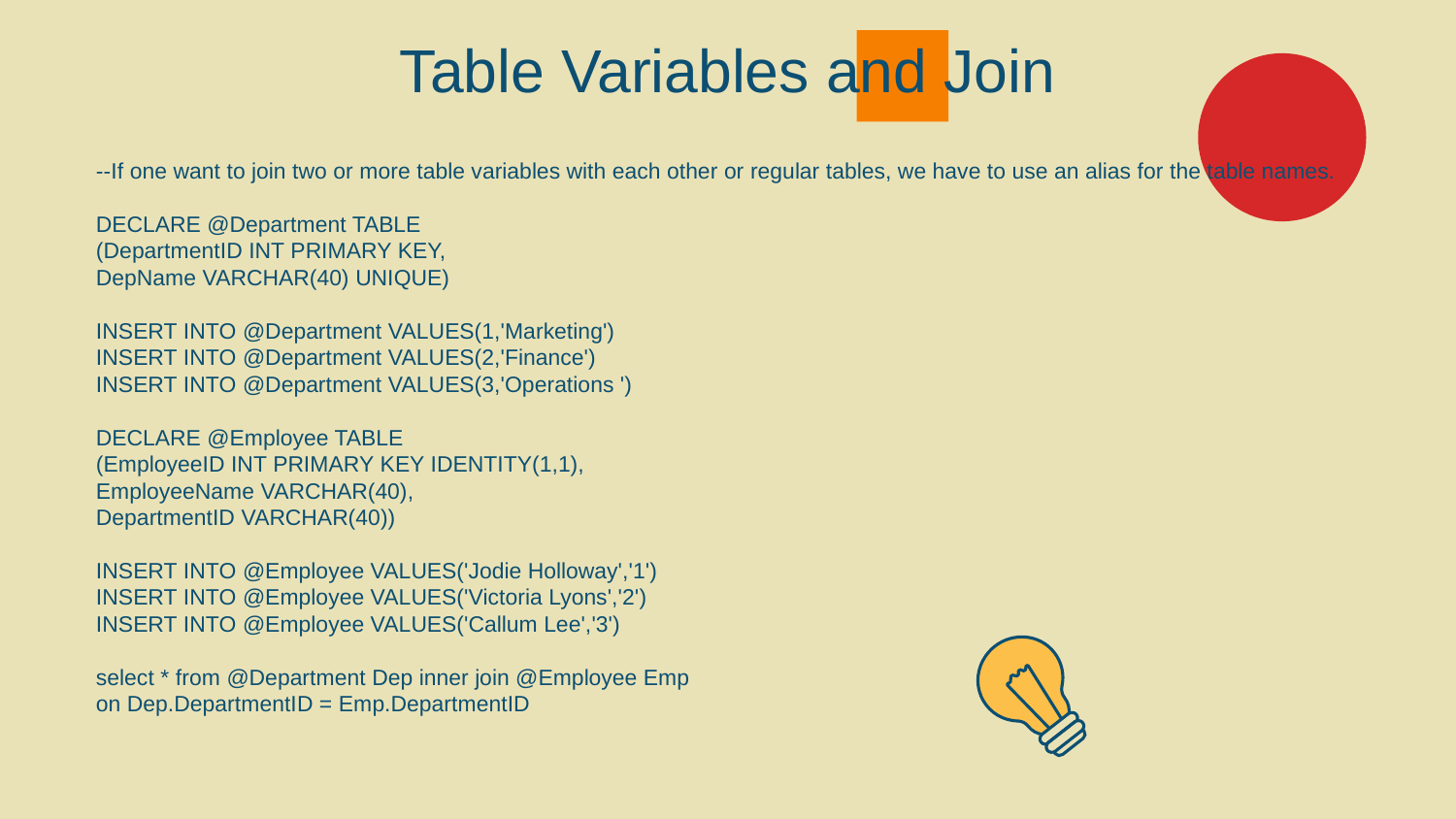

# Table Variables and Join
--If one want to join two or more table variables with each other or regular tables, we have to use an alias for the table names.

DECLARE @Department TABLE
(DepartmentID INT PRIMARY KEY,
DepName VARCHAR(40) UNIQUE)

INSERT INTO @Department VALUES(1,'Marketing')
INSERT INTO @Department VALUES(2,'Finance')
INSERT INTO @Department VALUES(3,'Operations ')

DECLARE @Employee TABLE
(EmployeeID INT PRIMARY KEY IDENTITY(1,1),
EmployeeName VARCHAR(40),
DepartmentID VARCHAR(40))

INSERT INTO @Employee VALUES('Jodie Holloway','1')
INSERT INTO @Employee VALUES('Victoria Lyons','2')
INSERT INTO @Employee VALUES('Callum Lee','3')

select * from @Department Dep inner join @Employee Emp
on Dep.DepartmentID = Emp.DepartmentID